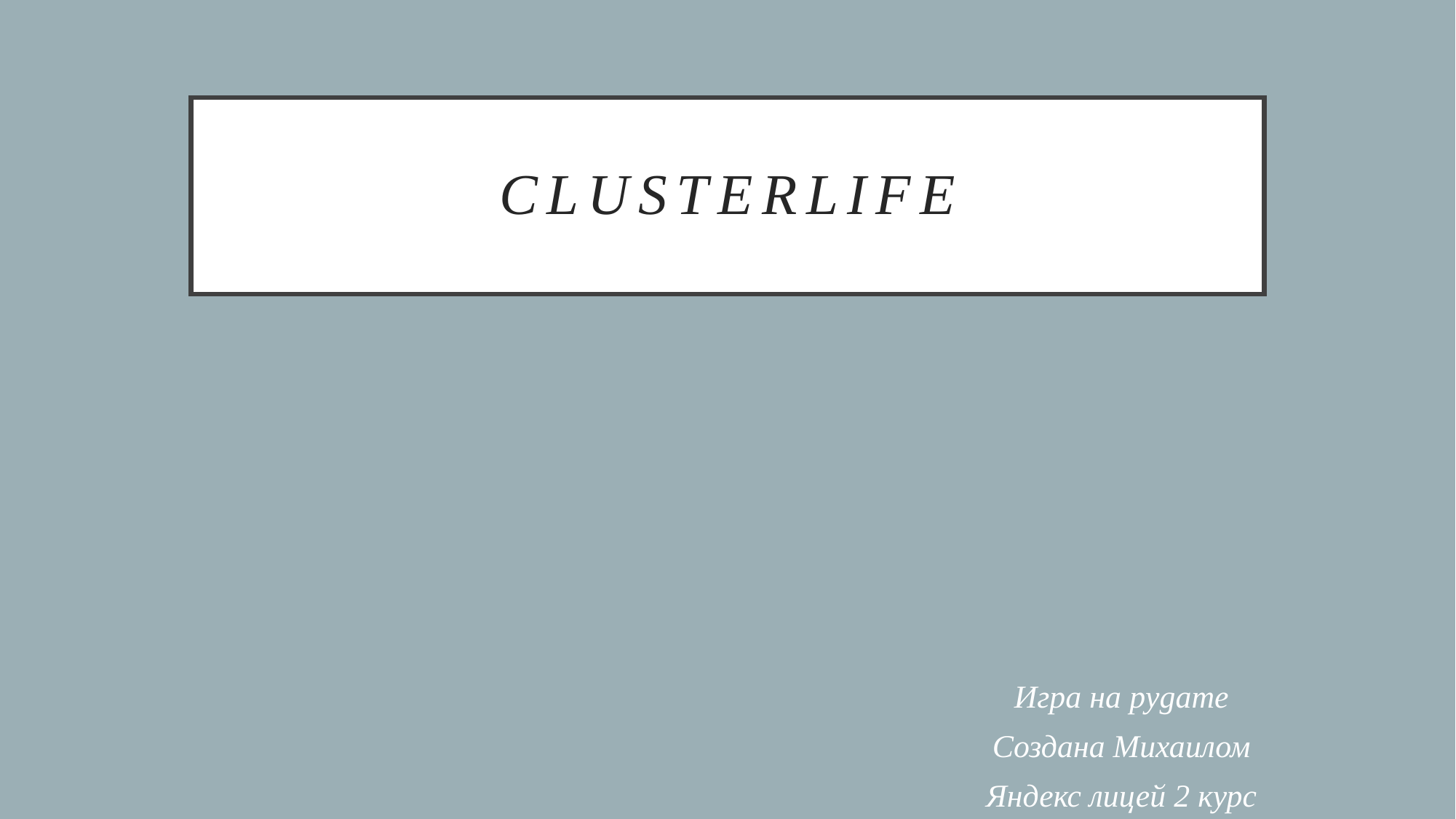

# CLUSTERLIFE
Игра на pygame
Создана Михаилом
 Яндекс лицей 2 курс